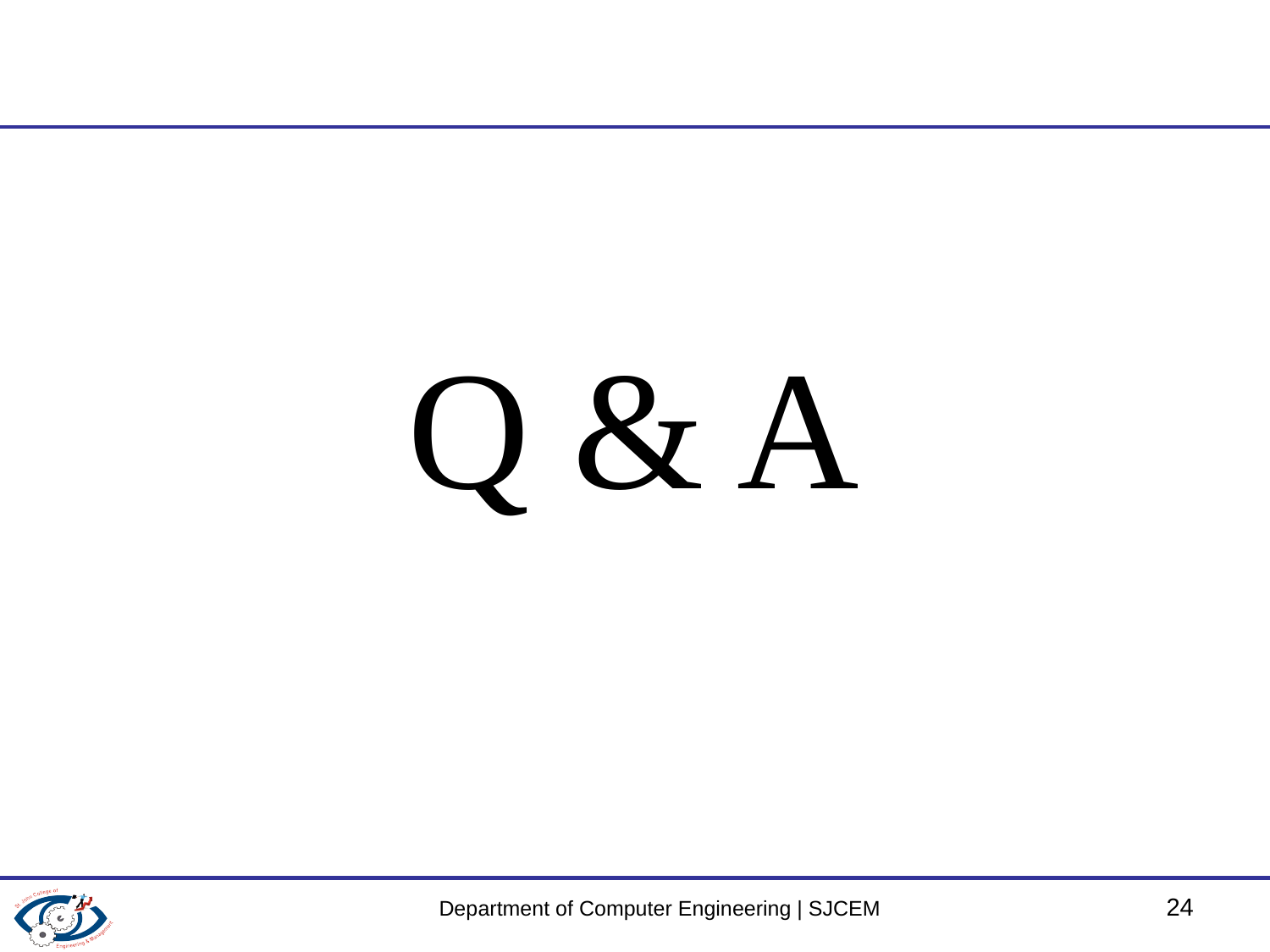

# Q & A
Department of Computer Engineering | SJCEM
24